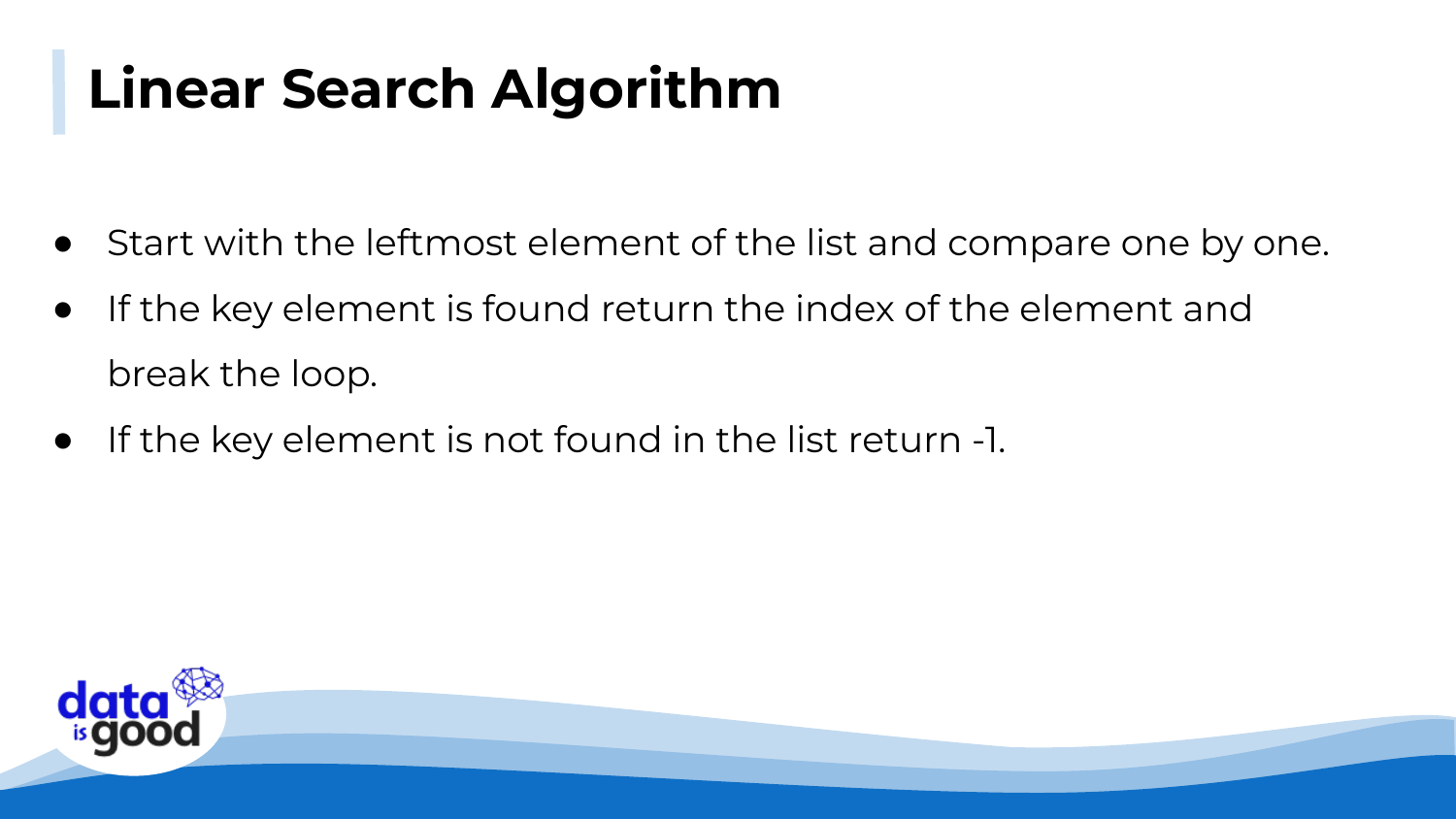

Linear Search Algorithm
Start with the leftmost element of the list and compare one by one.
If the key element is found return the index of the element and break the loop.
If the key element is not found in the list return -1.